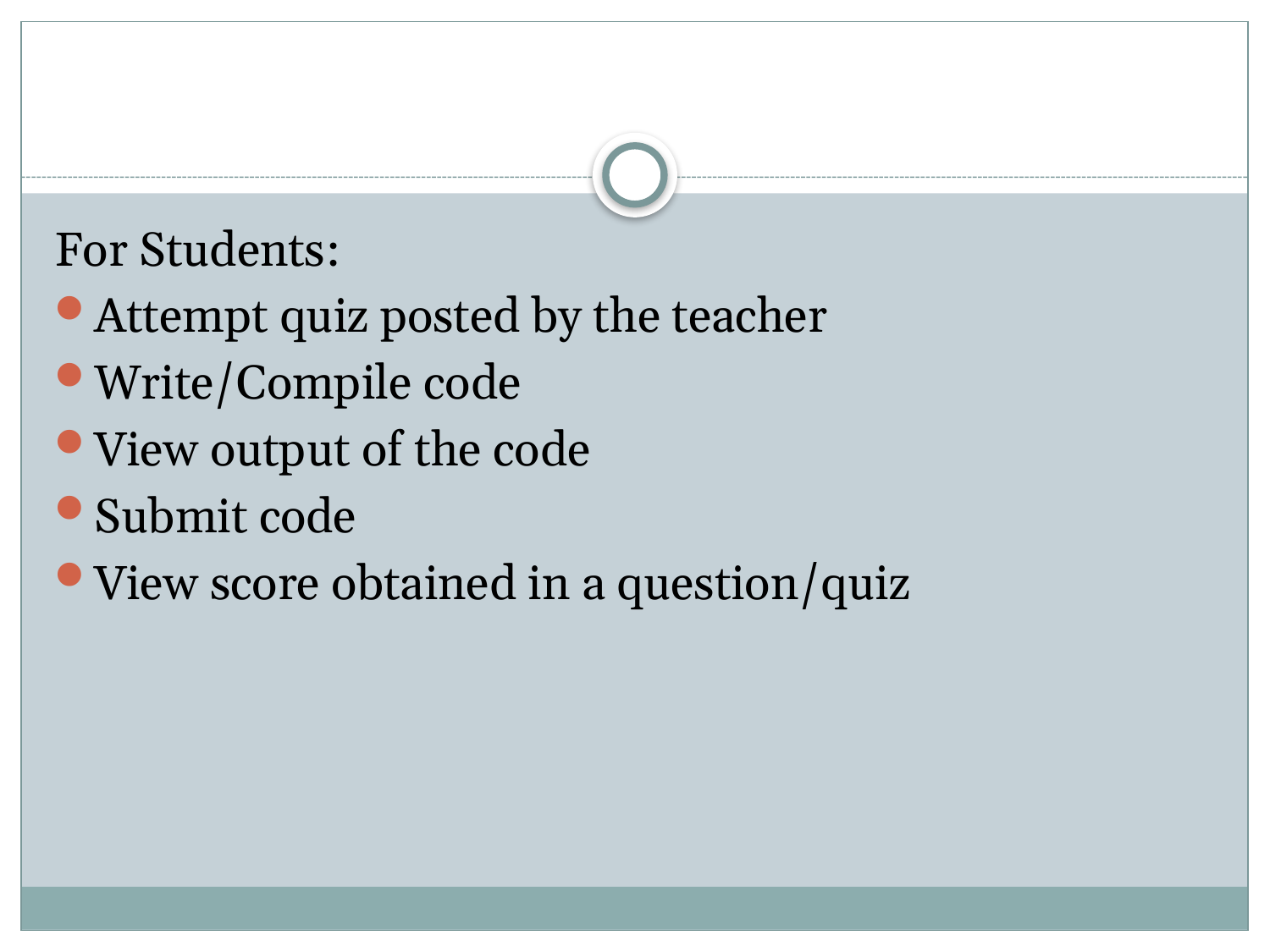

For Students:
Attempt quiz posted by the teacher
Write/Compile code
View output of the code
Submit code
View score obtained in a question/quiz